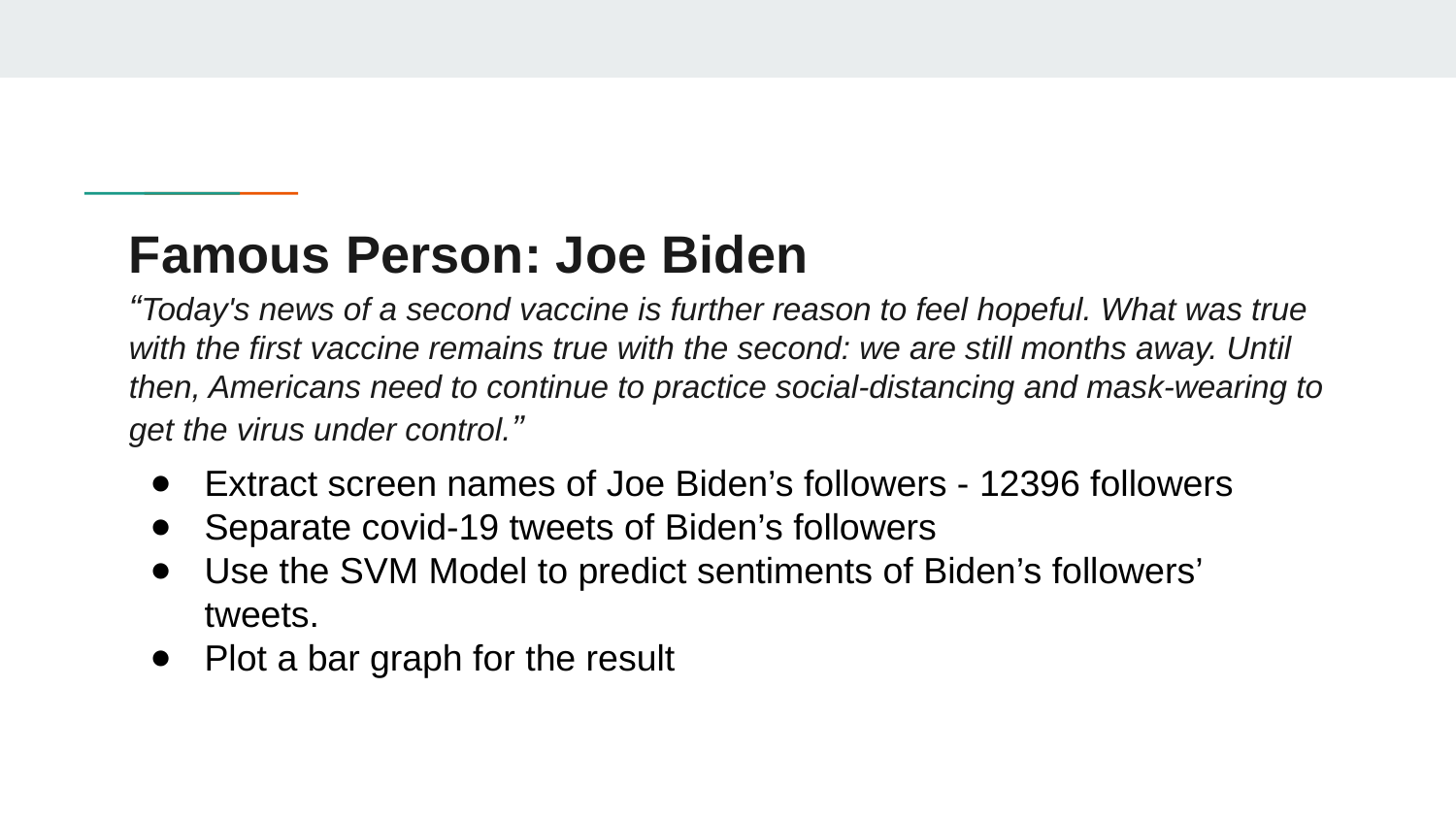

# Famous Person: Joe Biden
“Today's news of a second vaccine is further reason to feel hopeful. What was true with the first vaccine remains true with the second: we are still months away. Until then, Americans need to continue to practice social-distancing and mask-wearing to get the virus under control.”
Extract screen names of Joe Biden’s followers - 12396 followers
Separate covid-19 tweets of Biden’s followers
Use the SVM Model to predict sentiments of Biden’s followers’ tweets.
Plot a bar graph for the result